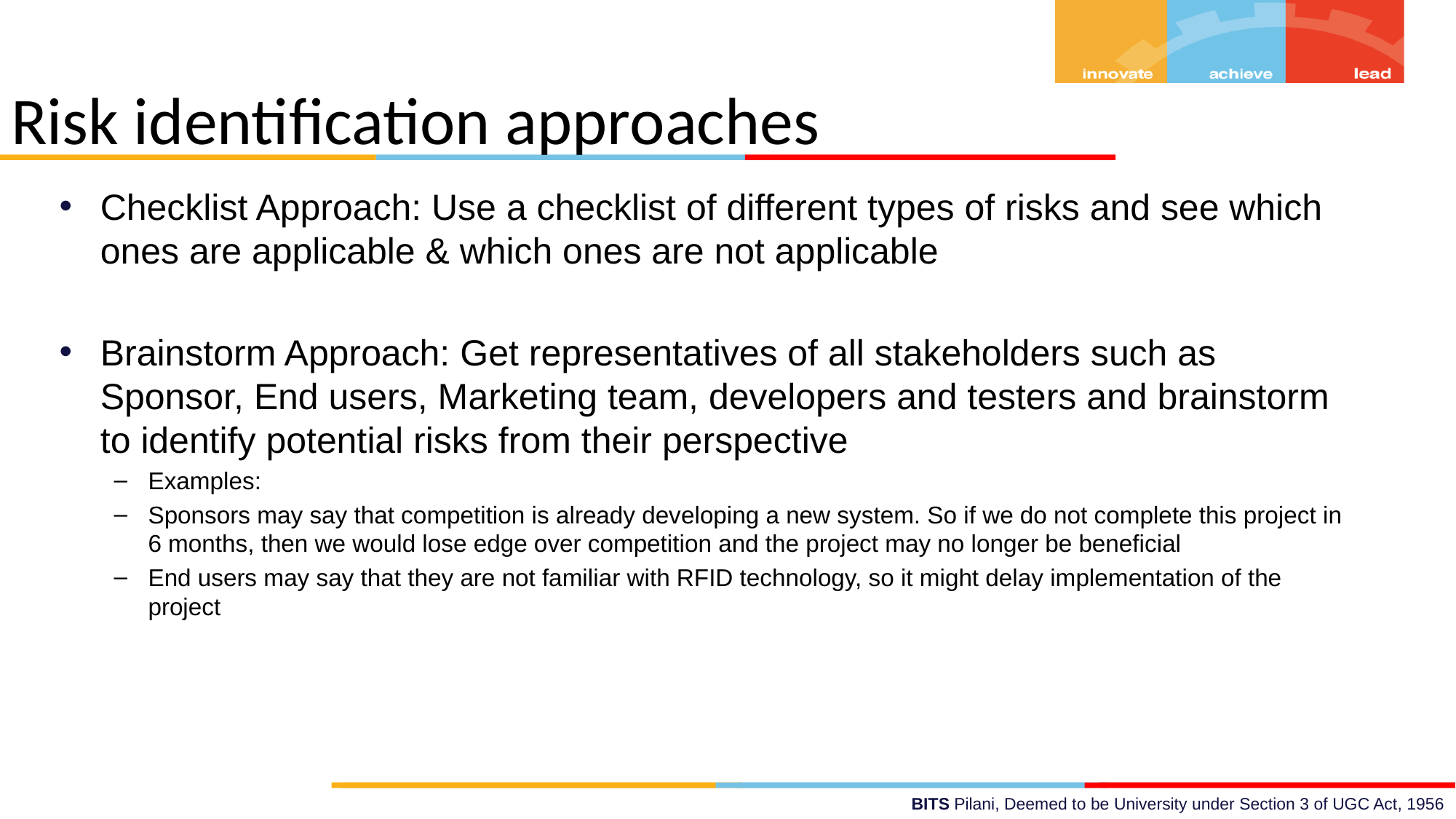

Risk identification approaches
Checklist Approach: Use a checklist of different types of risks and see which ones are applicable & which ones are not applicable

Brainstorm Approach: Get representatives of all stakeholders such as Sponsor, End users, Marketing team, developers and testers and brainstorm to identify potential risks from their perspective
Examples:
Sponsors may say that competition is already developing a new system. So if we do not complete this project in 6 months, then we would lose edge over competition and the project may no longer be beneficial
End users may say that they are not familiar with RFID technology, so it might delay implementation of the project